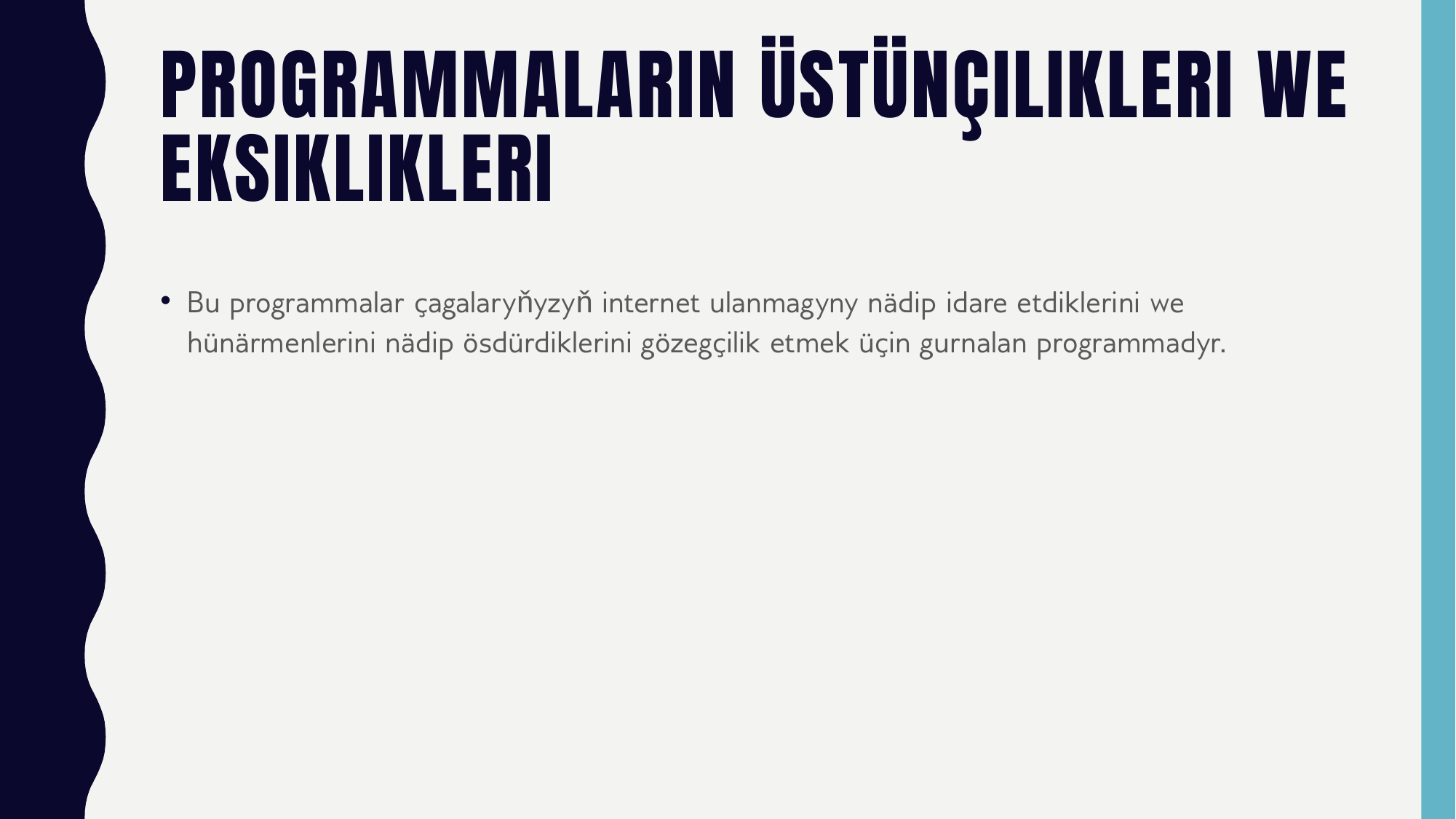

# PROGRAMMALARIN ÜSTÜNÇILIKLERI WE EKSIKLIKLERI
Bu programmalar çagalaryňyzyň internet ulanmagyny nädip idare etdiklerini we hünärmenlerini nädip ösdürdiklerini gözegçilik etmek üçin gurnalan programmadyr.